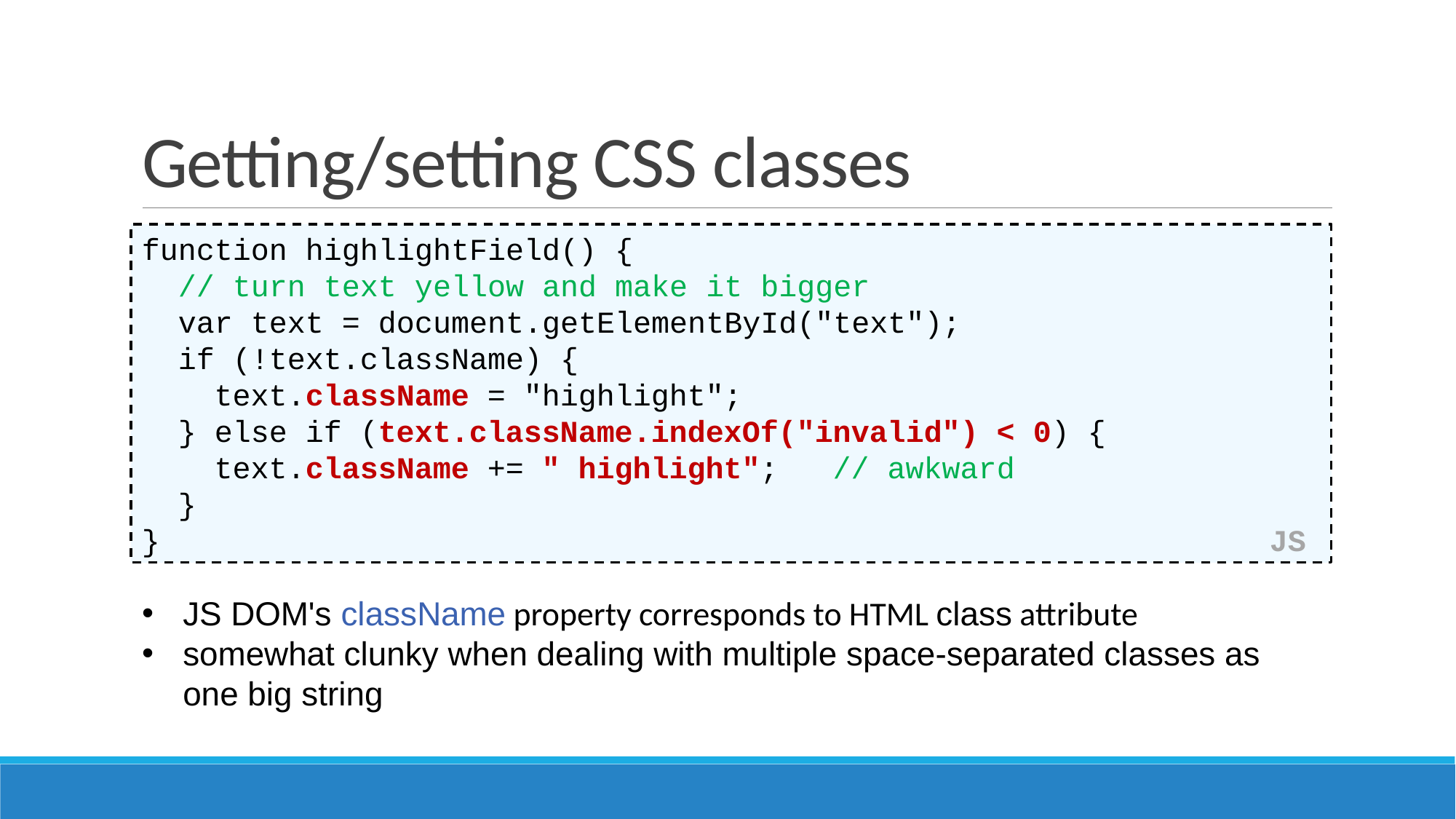

# Getting/setting CSS classes
function highlightField() {
  // turn text yellow and make it bigger
  var text = document.getElementById("text");
  if (!text.className) {
    text.className = "highlight";
  } else if (text.className.indexOf("invalid") < 0) {
    text.className += " highlight";   // awkward
  }
}                                                             JS

JS DOM's className property corresponds to HTML class attribute
somewhat clunky when dealing with multiple space-separated classes as one big string